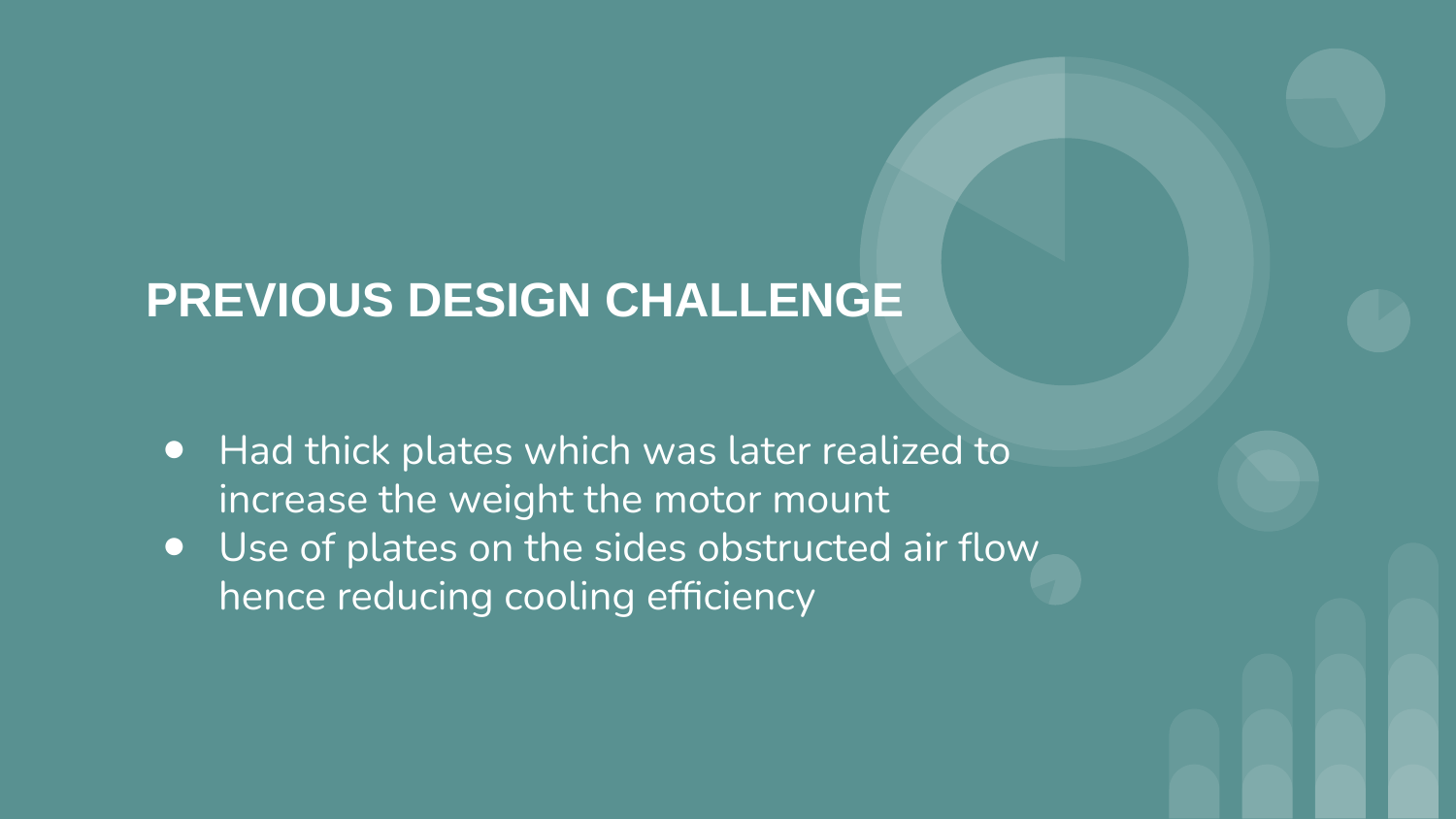

# PREVIOUS DESIGN CHALLENGE
Had thick plates which was later realized to increase the weight the motor mount
Use of plates on the sides obstructed air flow hence reducing cooling efficiency